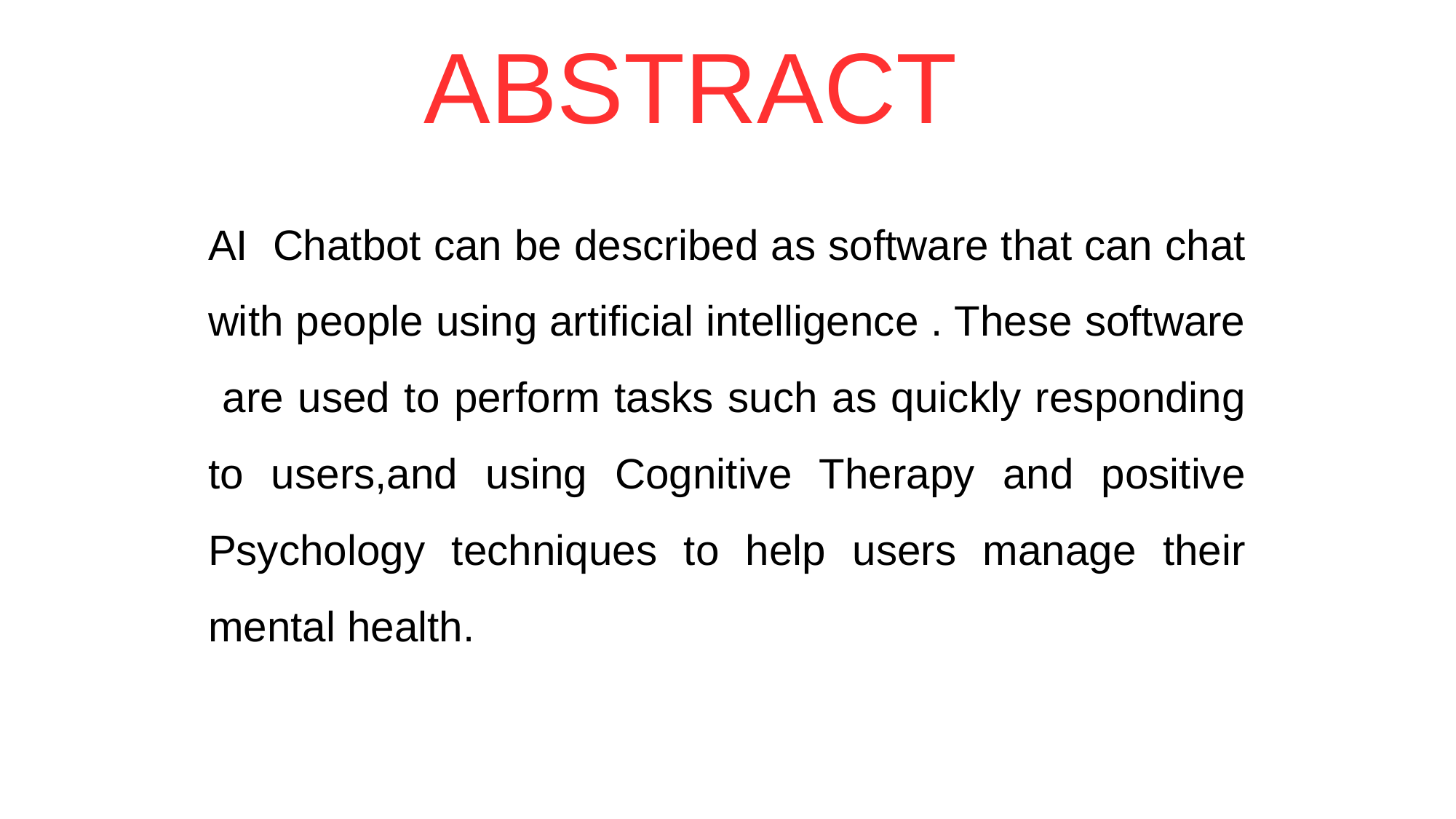

ABSTRACT
AI  Chatbot can be described as software that can chat with people using artificial intelligence . These software  are used to perform tasks such as quickly responding to users,and using Cognitive Therapy and positive Psychology techniques to help users manage their mental health.